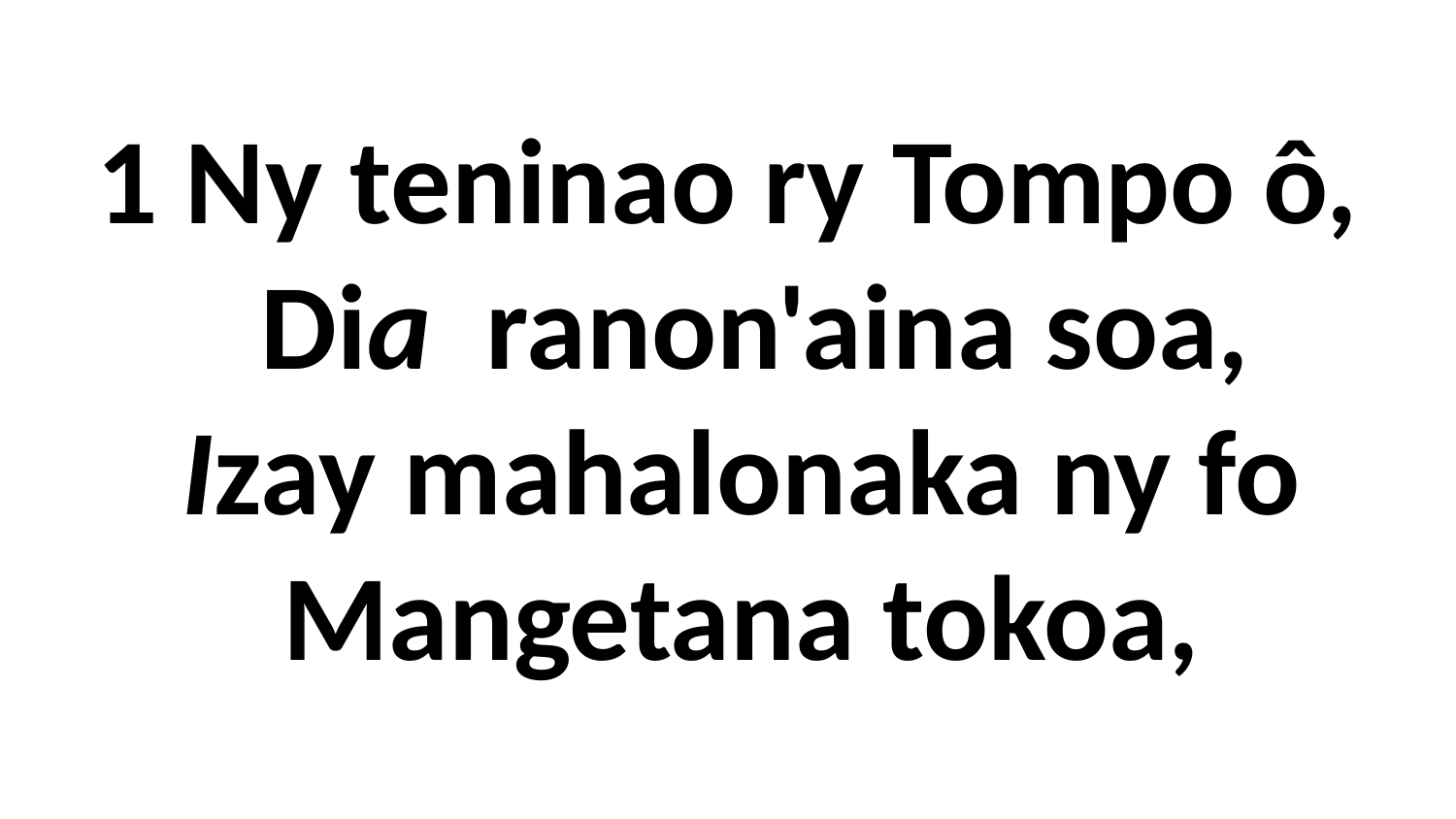

1 Ny teninao ry Tompo ô,
   Dia  ranon'aina soa,
 Izay mahalonaka ny fo
 Mangetana tokoa,